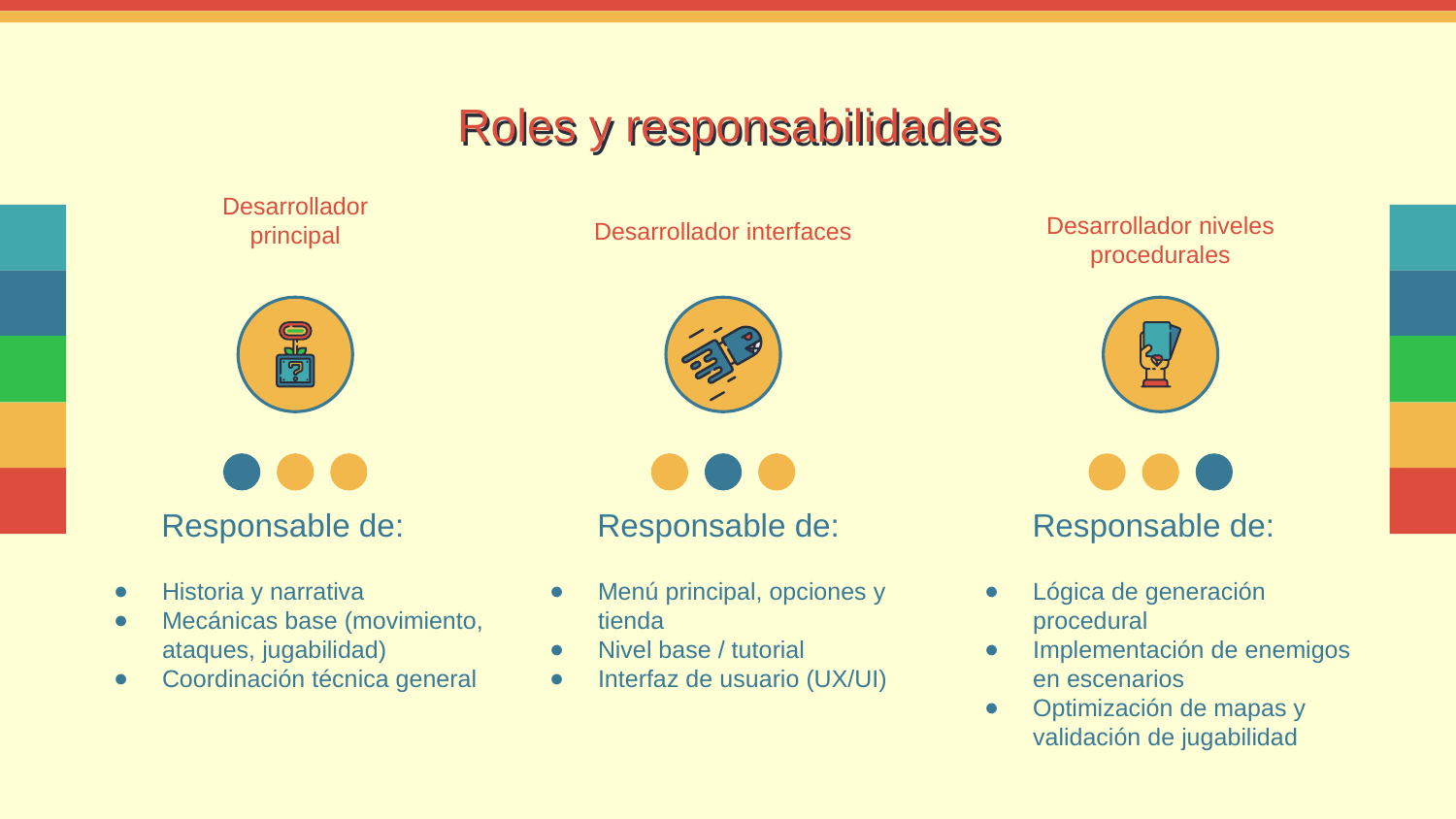

Roles y responsabilidades
# Roles y responsabilidades
Desarrollador
principal
Responsable de:
Historia y narrativa
Mecánicas base (movimiento, ataques, jugabilidad)
Coordinación técnica general

Desarrollador niveles procedurales
Desarrollador interfaces

Responsable de:
Menú principal, opciones y tienda
Nivel base / tutorial
Interfaz de usuario (UX/UI)

Responsable de:
Lógica de generación procedural
Implementación de enemigos en escenarios
Optimización de mapas y validación de jugabilidad